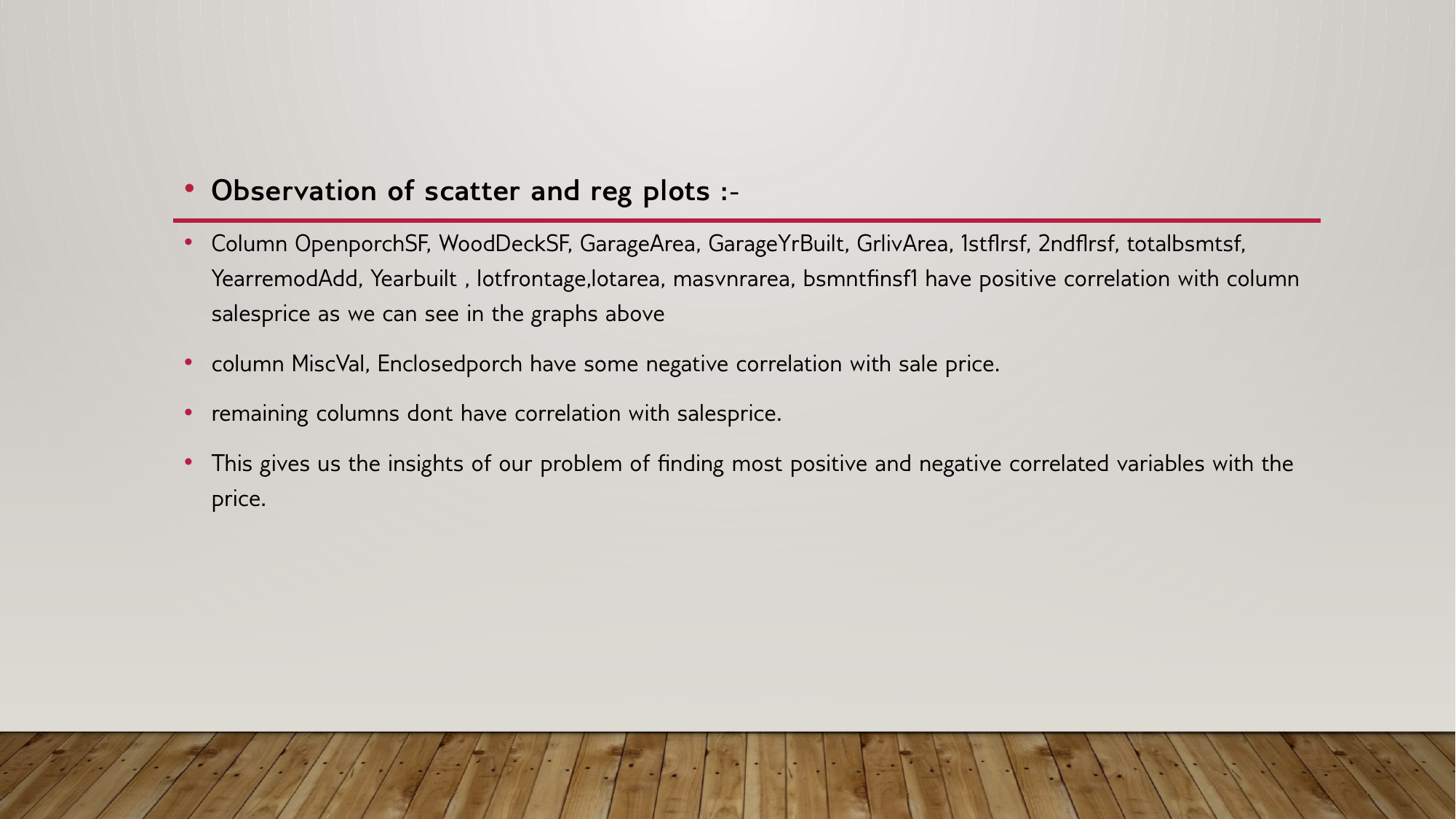

Observation of scatter and reg plots :-
Column OpenporchSF, WoodDeckSF, GarageArea, GarageYrBuilt, GrlivArea, 1stflrsf, 2ndflrsf, totalbsmtsf, YearremodAdd, Yearbuilt , lotfrontage,lotarea, masvnrarea, bsmntfinsf1 have positive correlation with column salesprice as we can see in the graphs above
column MiscVal, Enclosedporch have some negative correlation with sale price.
remaining columns dont have correlation with salesprice.
This gives us the insights of our problem of finding most positive and negative correlated variables with the price.